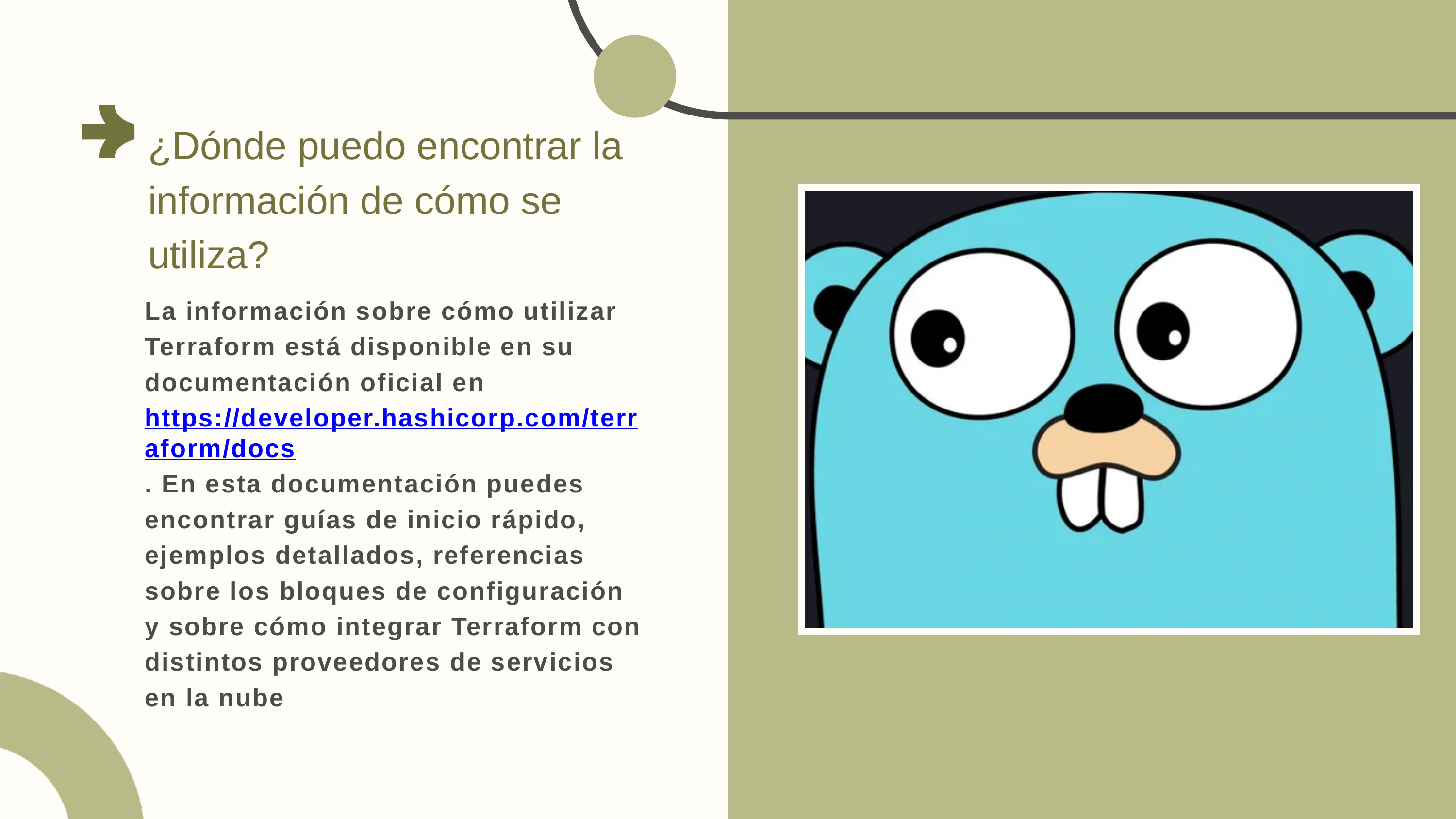

¿Dónde puedo encontrar la información de cómo se utiliza?

La información sobre cómo utilizar Terraform está disponible en su documentación oficial en https://developer.hashicorp.com/terraform/docs. En esta documentación puedes encontrar guías de inicio rápido, ejemplos detallados, referencias sobre los bloques de configuración y sobre cómo integrar Terraform con distintos proveedores de servicios en la nube